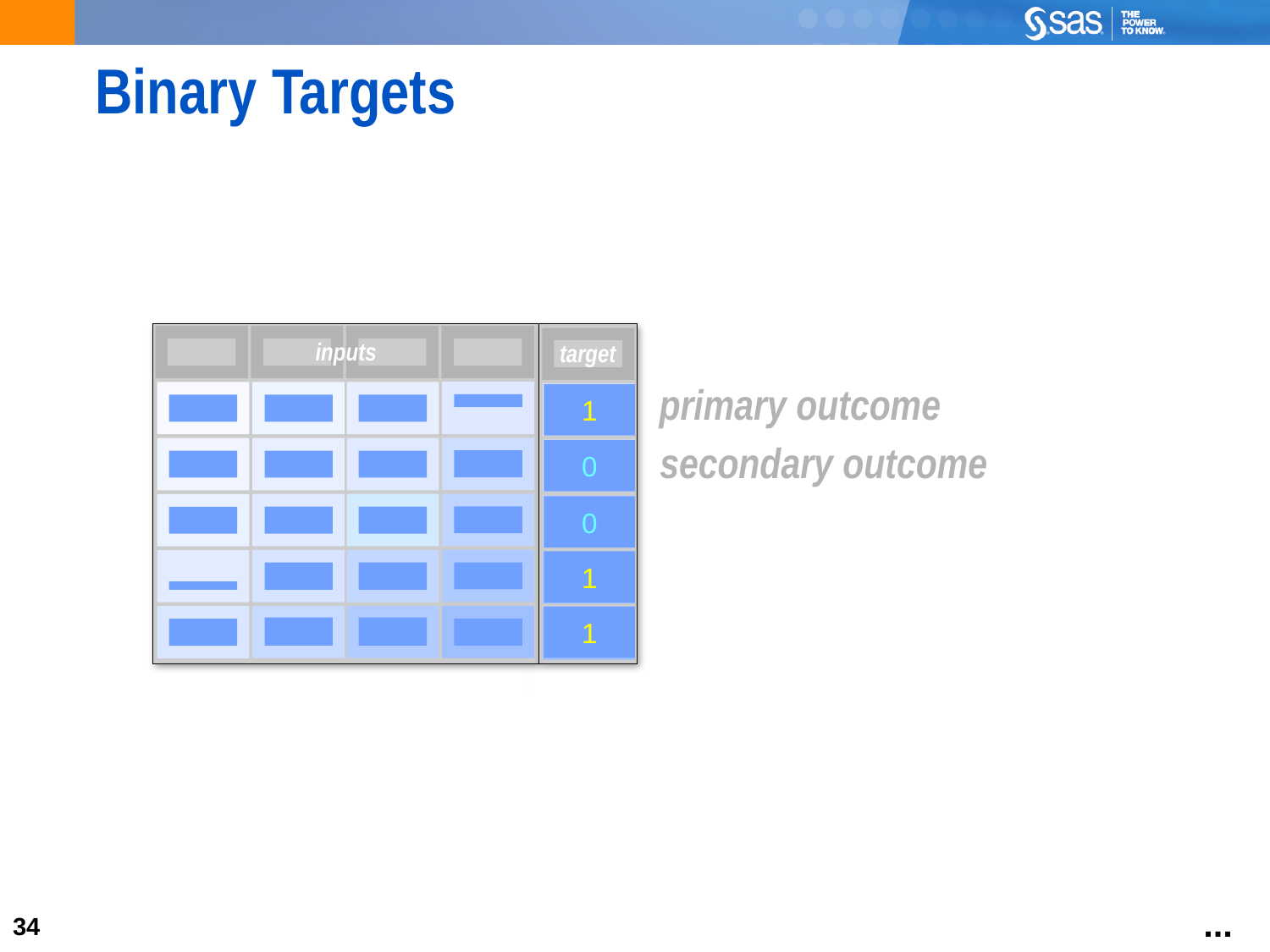

# Binary Targets

inputs

target

primary outcome
1
secondary outcome
0
0
1
1
...